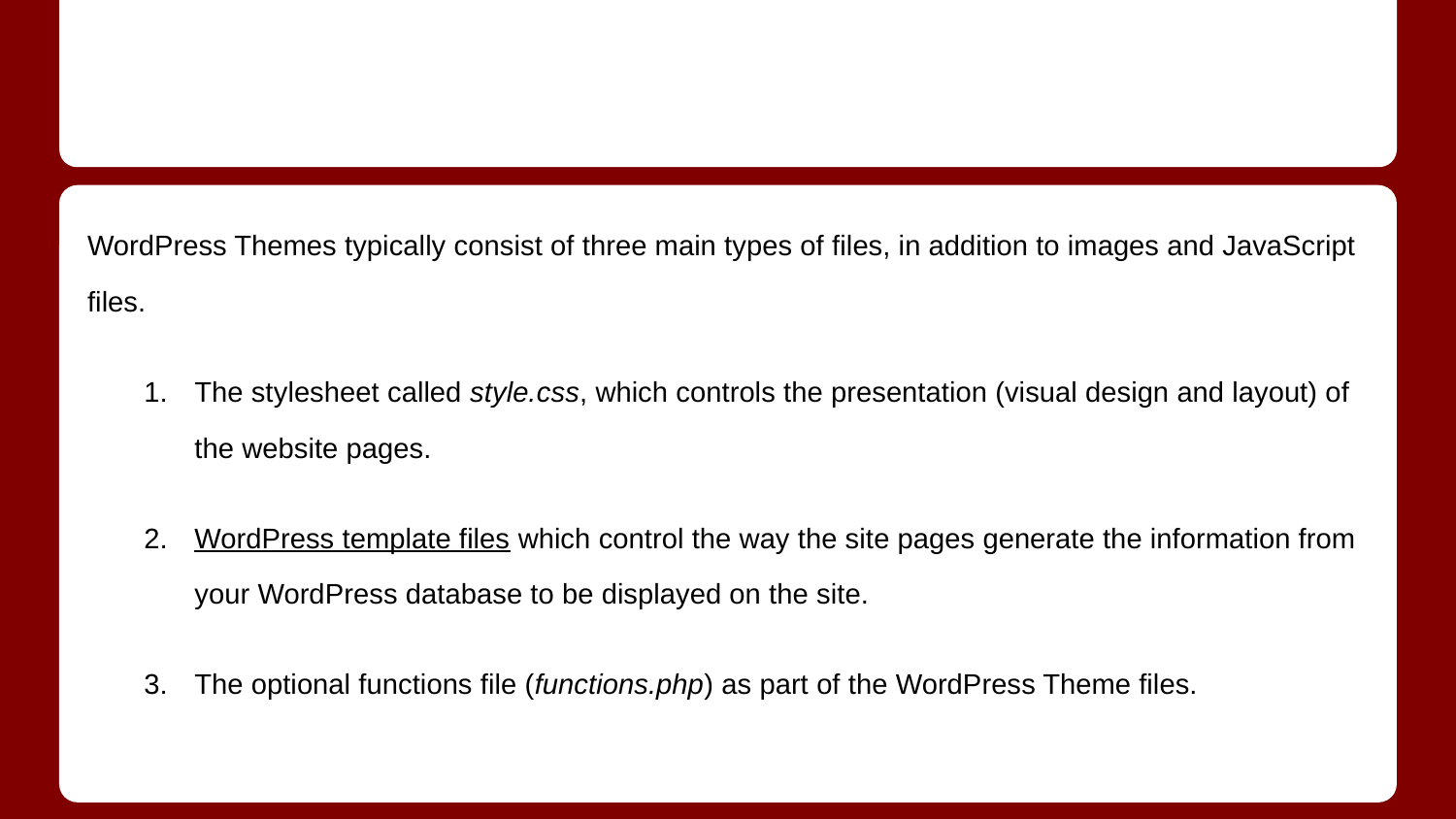

#
WordPress Themes typically consist of three main types of files, in addition to images and JavaScript files.
The stylesheet called style.css, which controls the presentation (visual design and layout) of the website pages.
WordPress template files which control the way the site pages generate the information from your WordPress database to be displayed on the site.
The optional functions file (functions.php) as part of the WordPress Theme files.